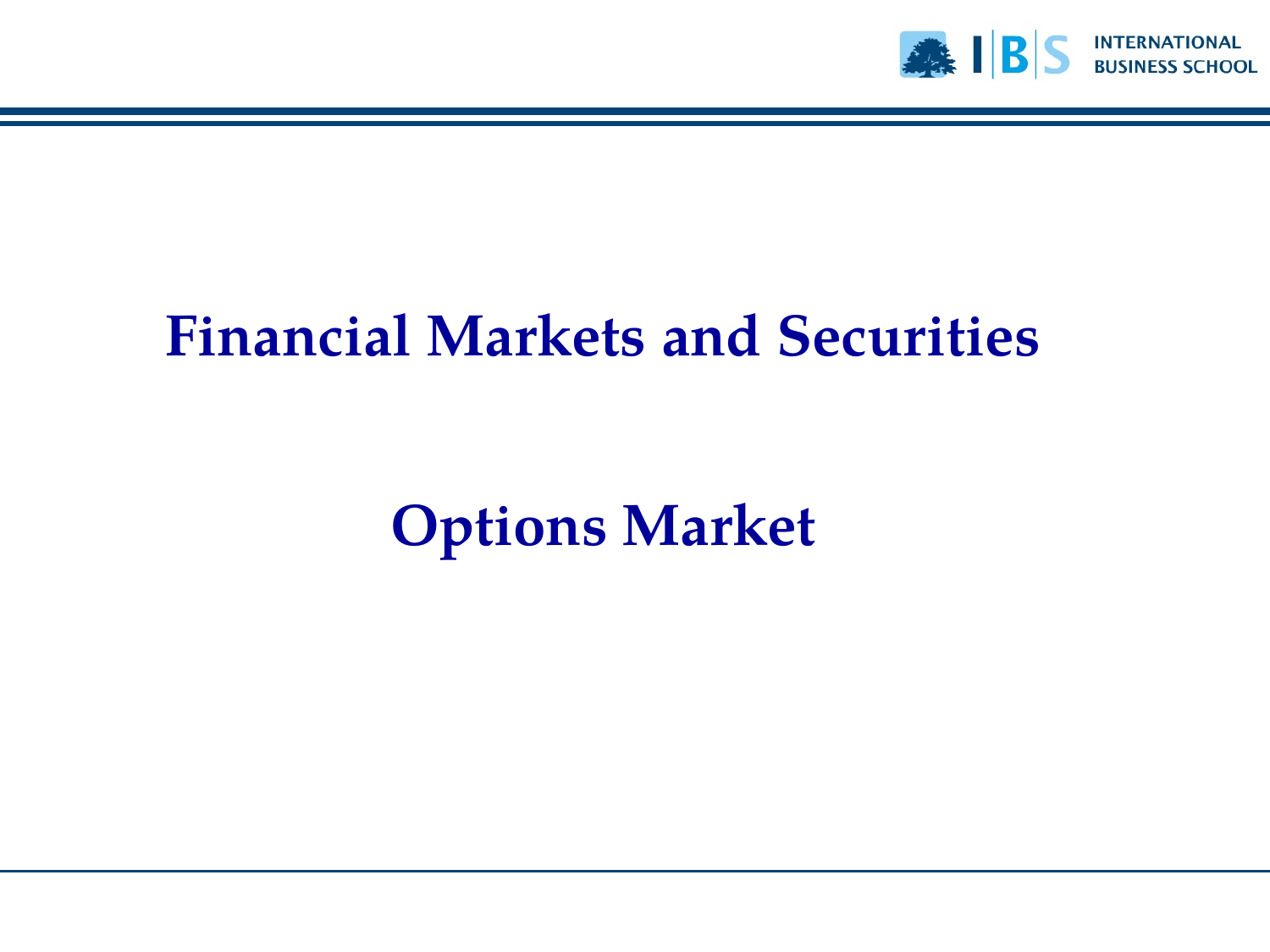

# Financial Markets and Securities Options Market